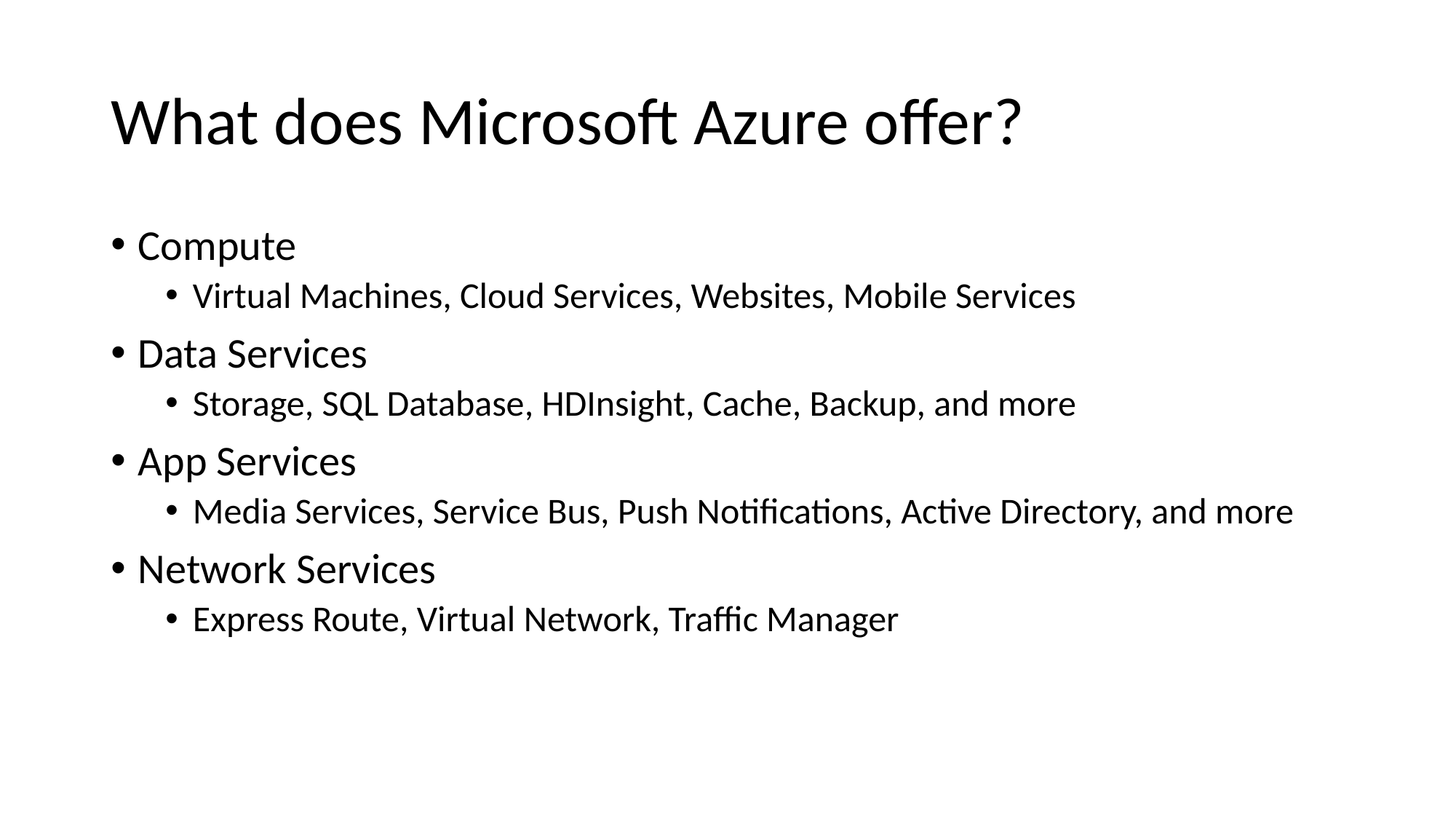

# What does Microsoft Azure offer?
Compute
Virtual Machines, Cloud Services, Websites, Mobile Services
Data Services
Storage, SQL Database, HDInsight, Cache, Backup, and more
App Services
Media Services, Service Bus, Push Notifications, Active Directory, and more
Network Services
Express Route, Virtual Network, Traffic Manager